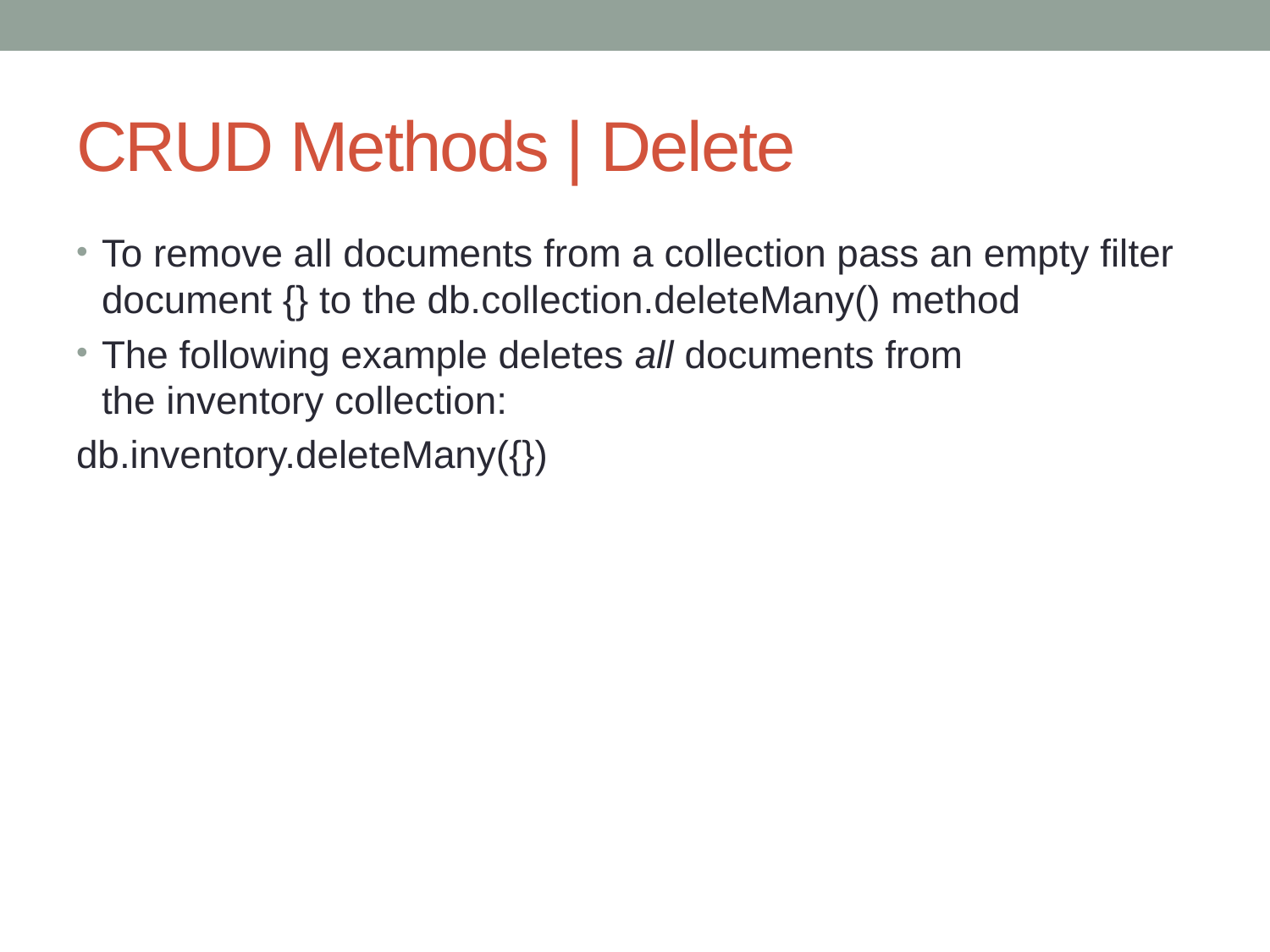

# CRUD Methods | Delete
To remove all documents from a collection pass an empty filter document {} to the db.collection.deleteMany() method
The following example deletes all documents from the inventory collection:
db.inventory.deleteMany({})